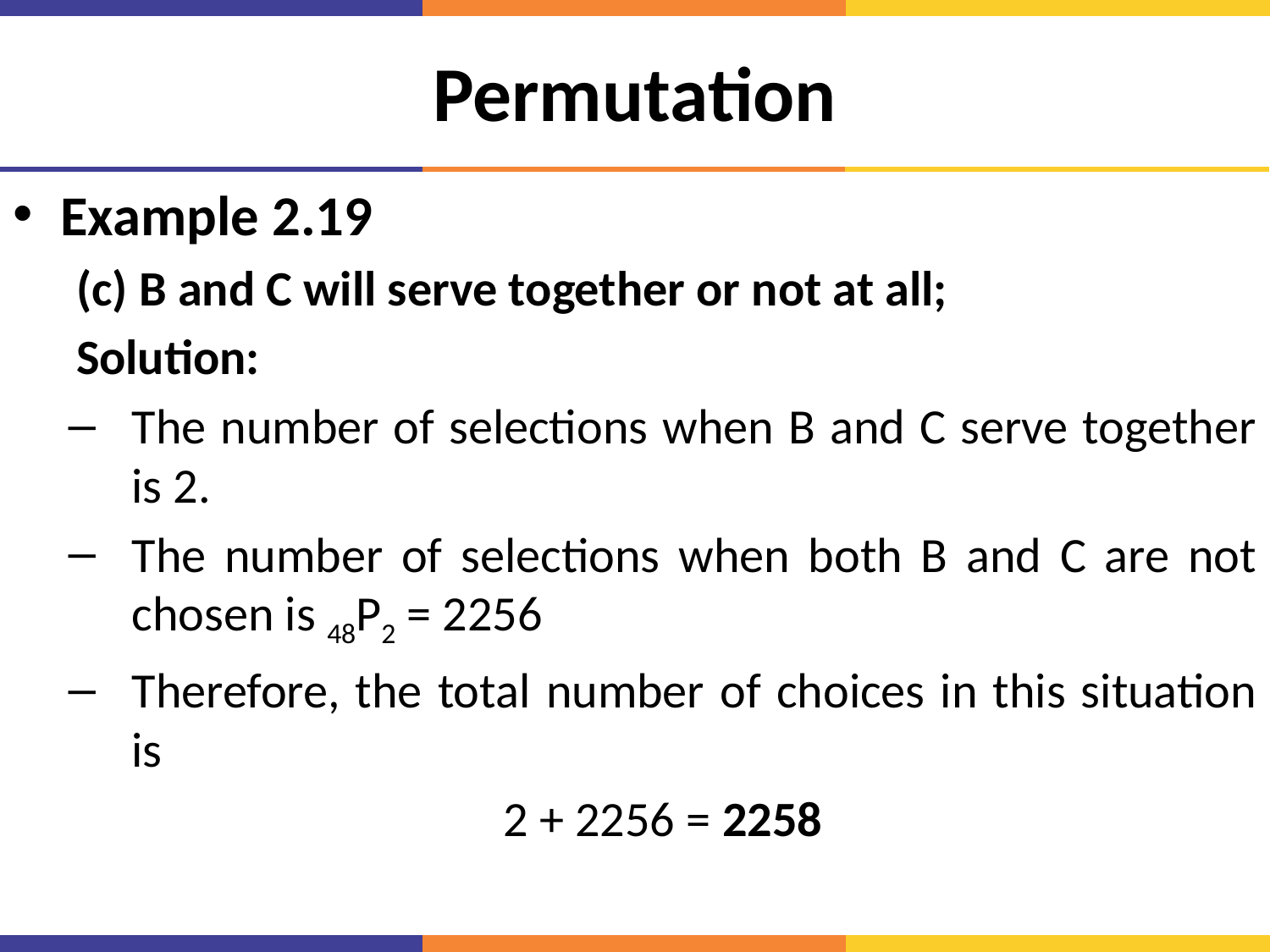

# Permutation
Example 2.19
(c) B and C will serve together or not at all;
Solution:
The number of selections when B and C serve together is 2.
The number of selections when both B and C are not chosen is 48P2 = 2256
Therefore, the total number of choices in this situation is
2 + 2256 = 2258